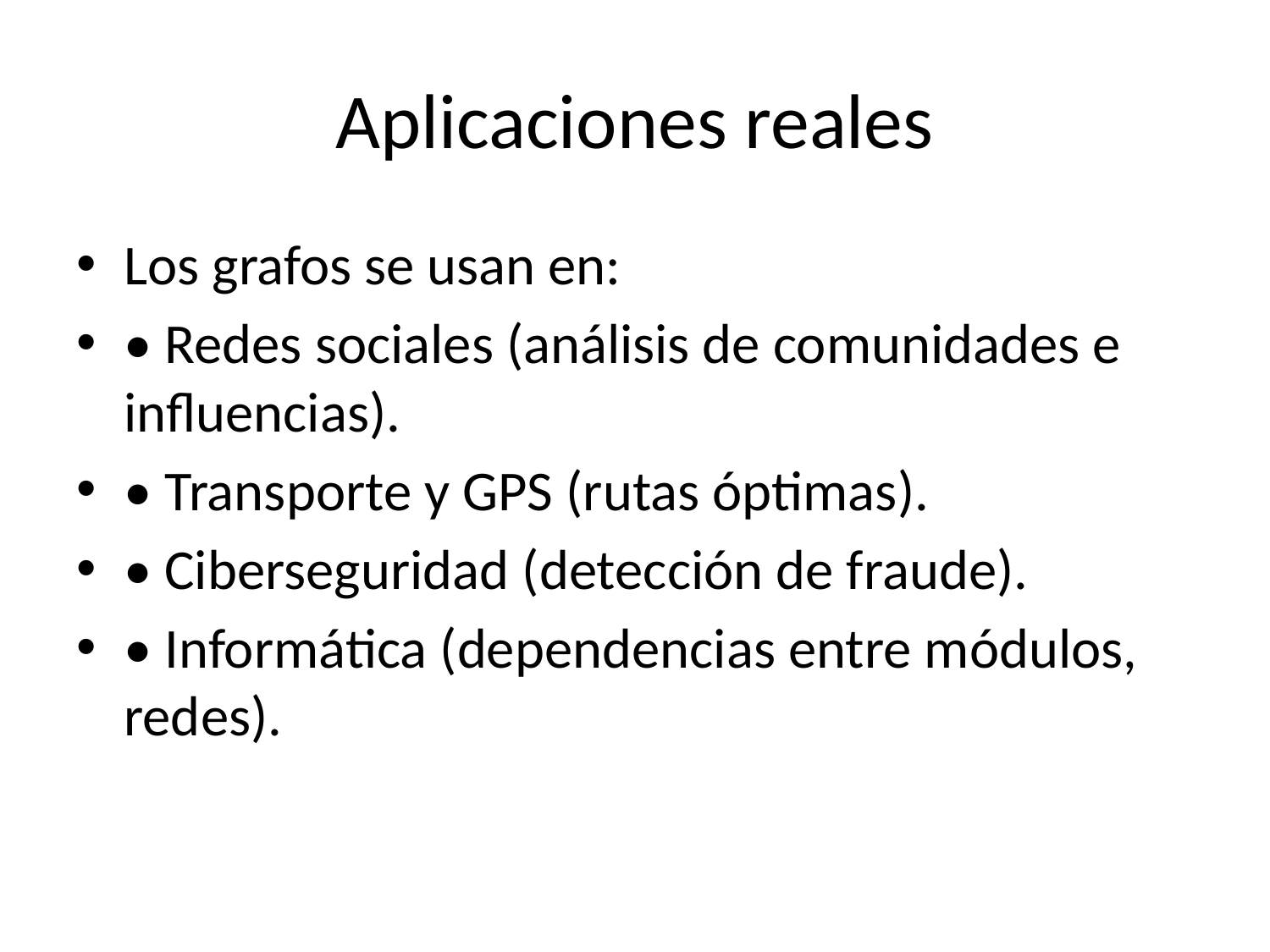

# Aplicaciones reales
Los grafos se usan en:
• Redes sociales (análisis de comunidades e influencias).
• Transporte y GPS (rutas óptimas).
• Ciberseguridad (detección de fraude).
• Informática (dependencias entre módulos, redes).